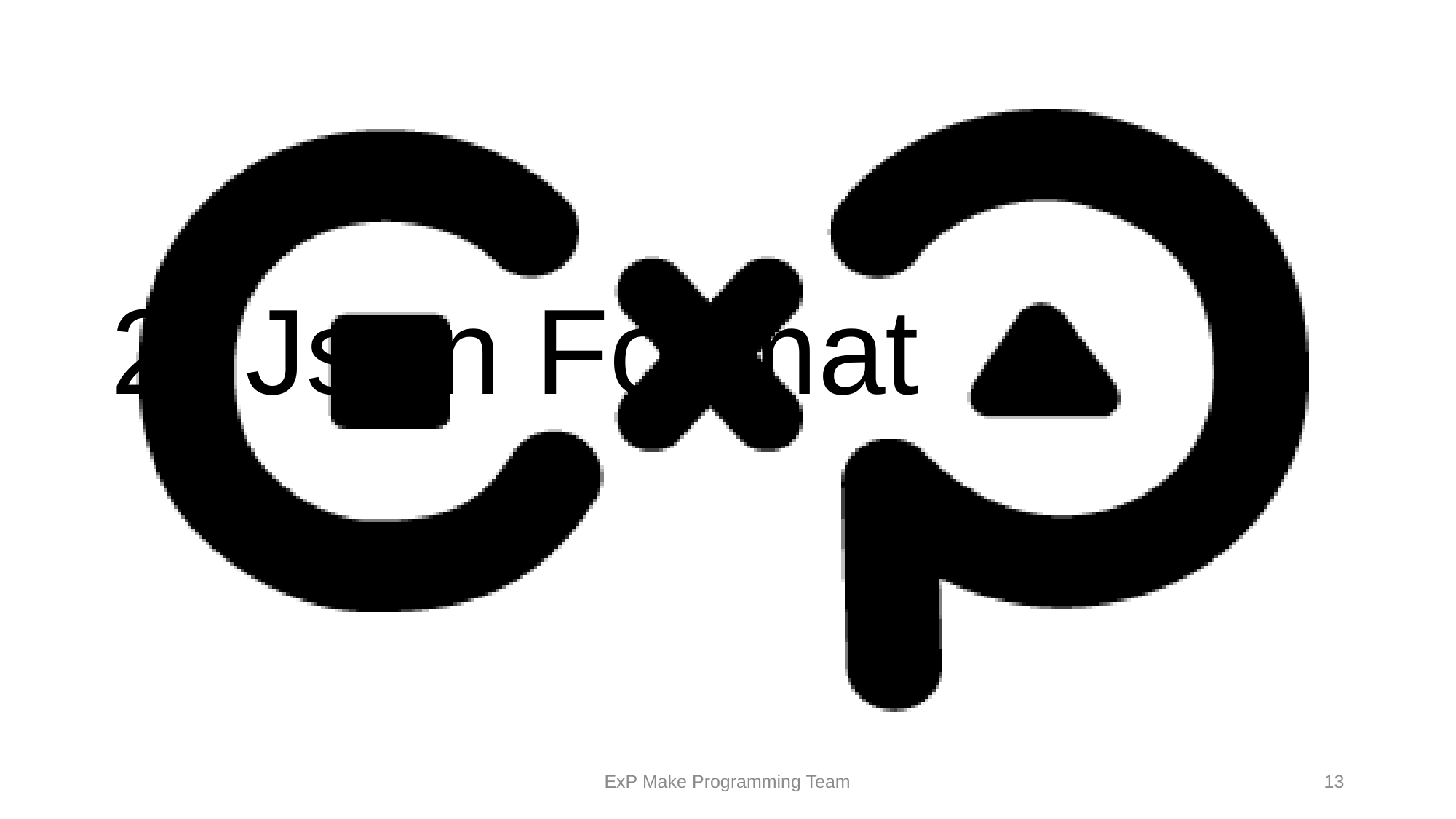

#

2. Json Format
ExP Make Programming Team
13